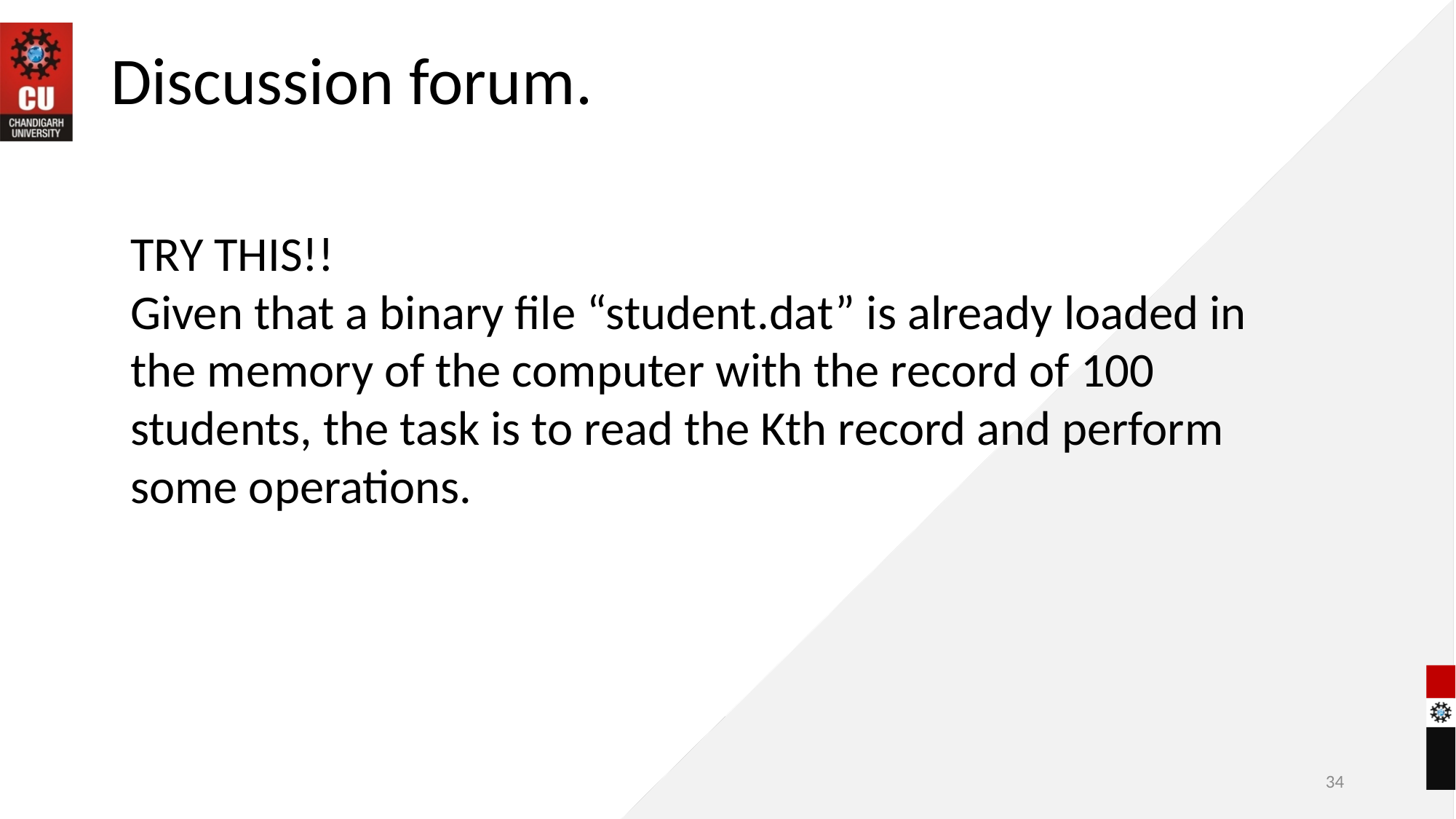

# Discussion forum.

TRY THIS!!
Given that a binary file “student.dat” is already loaded in the memory of the computer with the record of 100 students, the task is to read the Kth record and perform some operations.

34